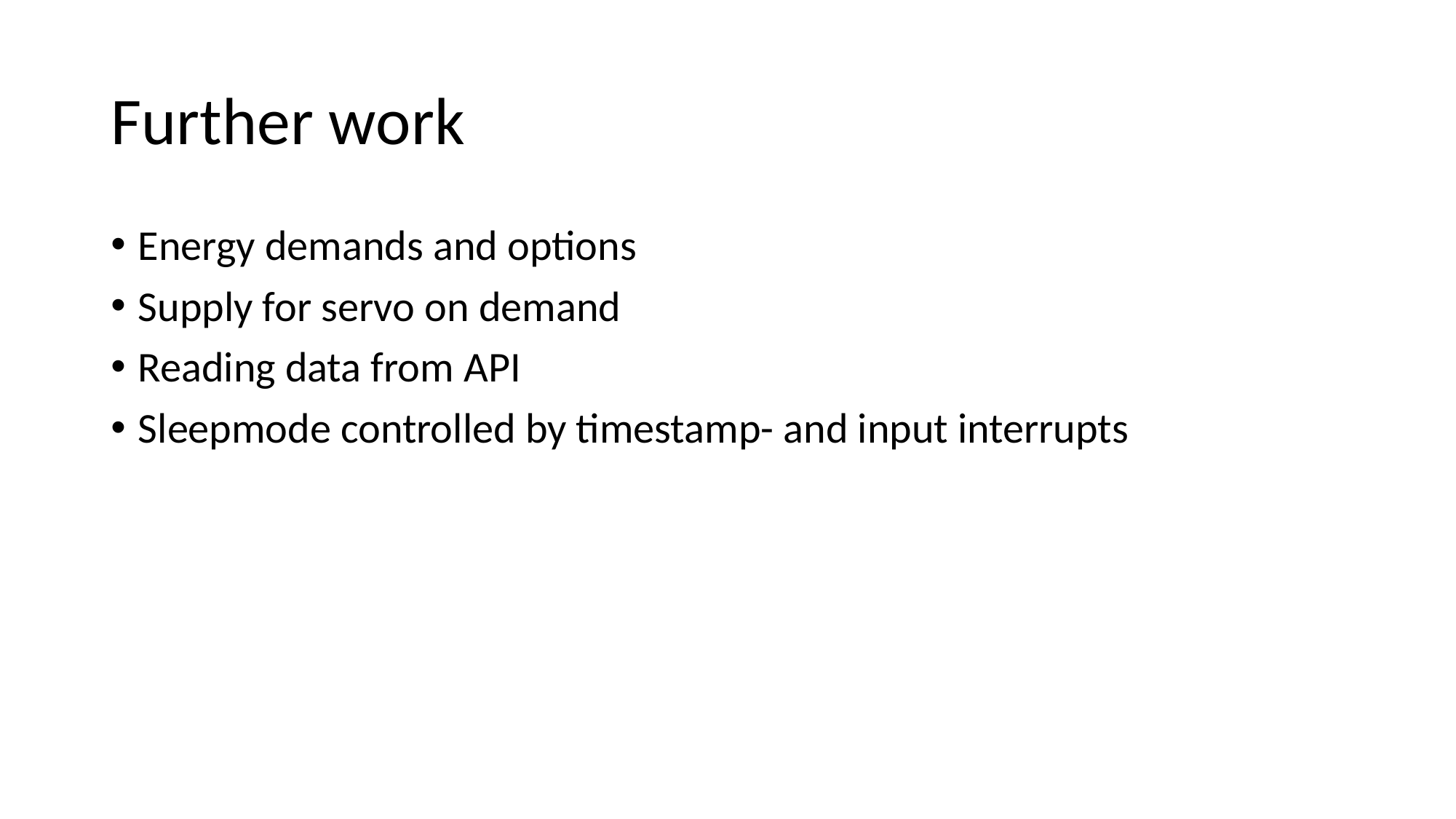

# Further work
Energy demands and options
Supply for servo on demand
Reading data from API
Sleepmode controlled by timestamp- and input interrupts